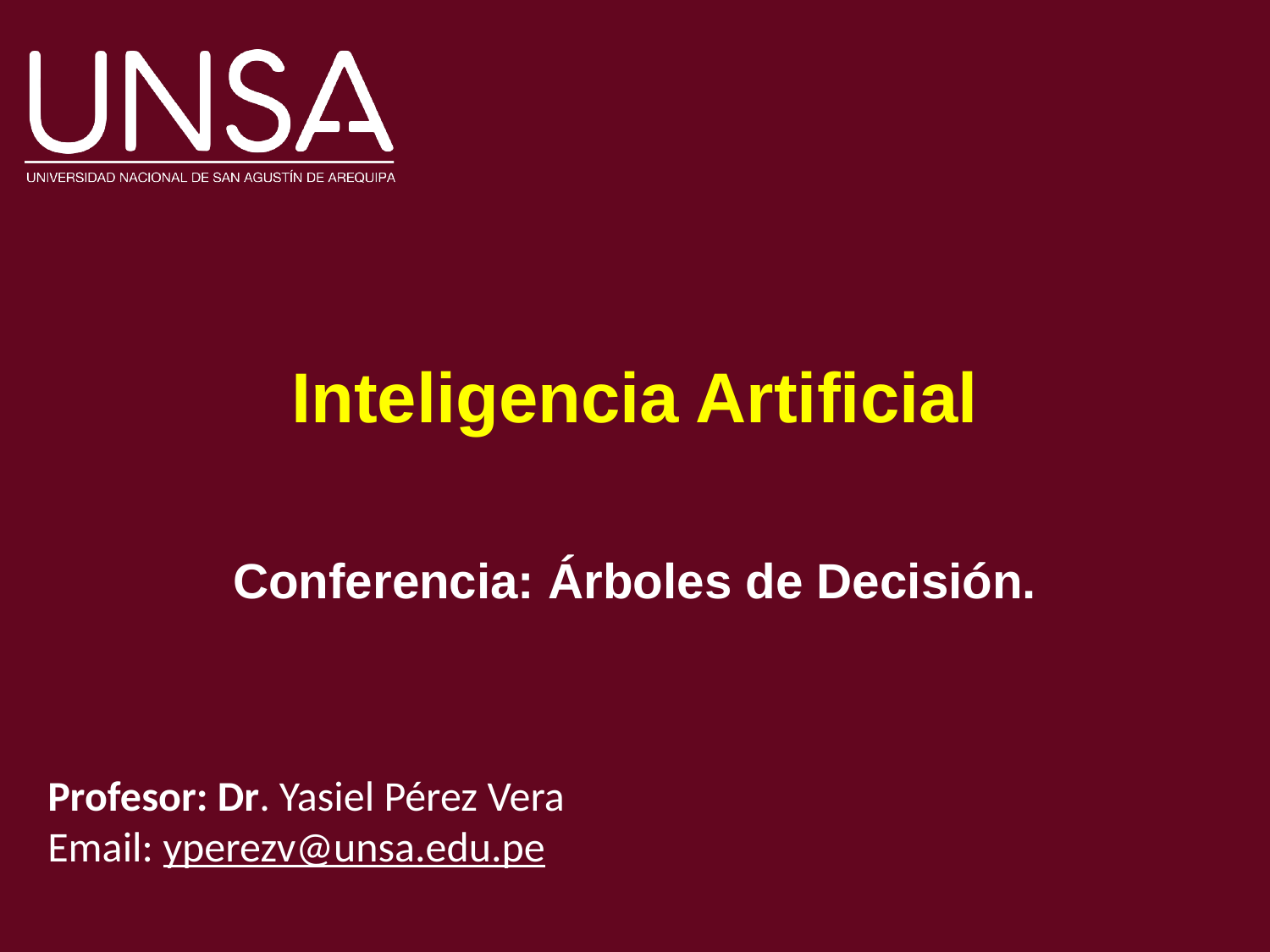

Inteligencia Artificial

Conferencia: Árboles de Decisión.
Profesor: Dr. Yasiel Pérez Vera
Email: yperezv@unsa.edu.pe